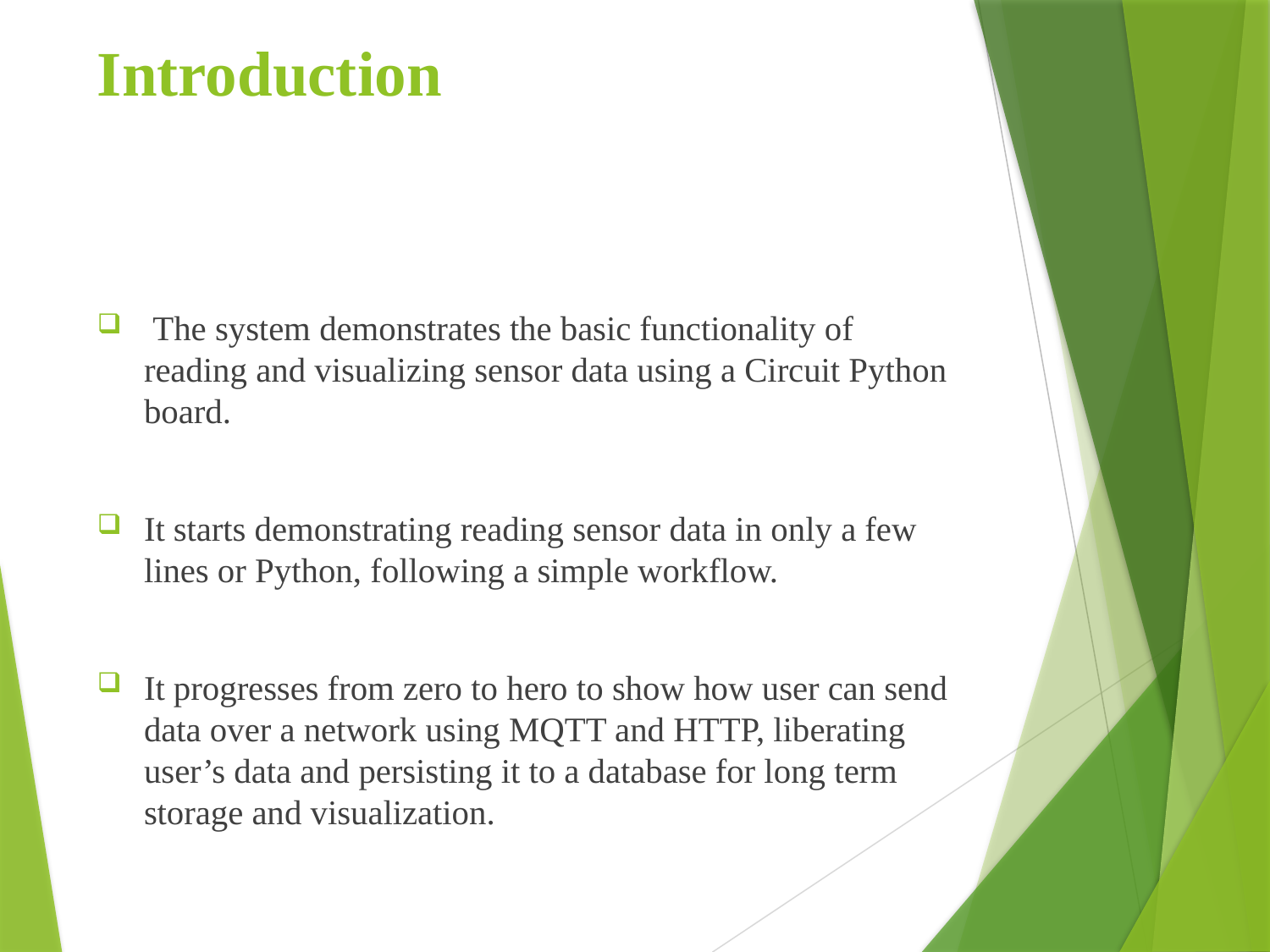

# Introduction
 The system demonstrates the basic functionality of reading and visualizing sensor data using a Circuit Python board.

It starts demonstrating reading sensor data in only a few lines or Python, following a simple workflow.

It progresses from zero to hero to show how user can send data over a network using MQTT and HTTP, liberating user’s data and persisting it to a database for long term storage and visualization.